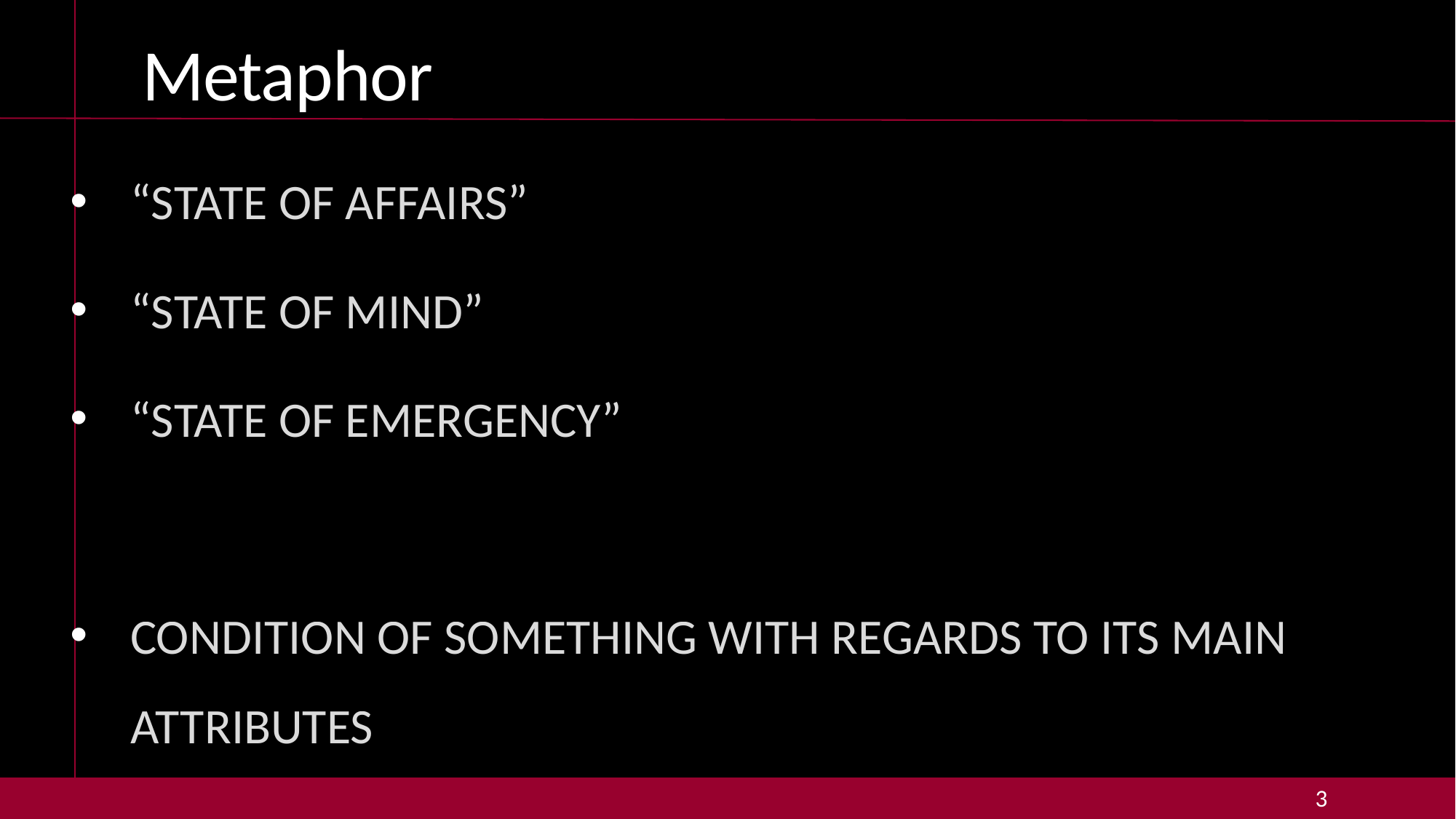

# Metaphor
“state of affairs”
“State of mind”
“State of emergency”

Condition of something with regards to its main attributes
3